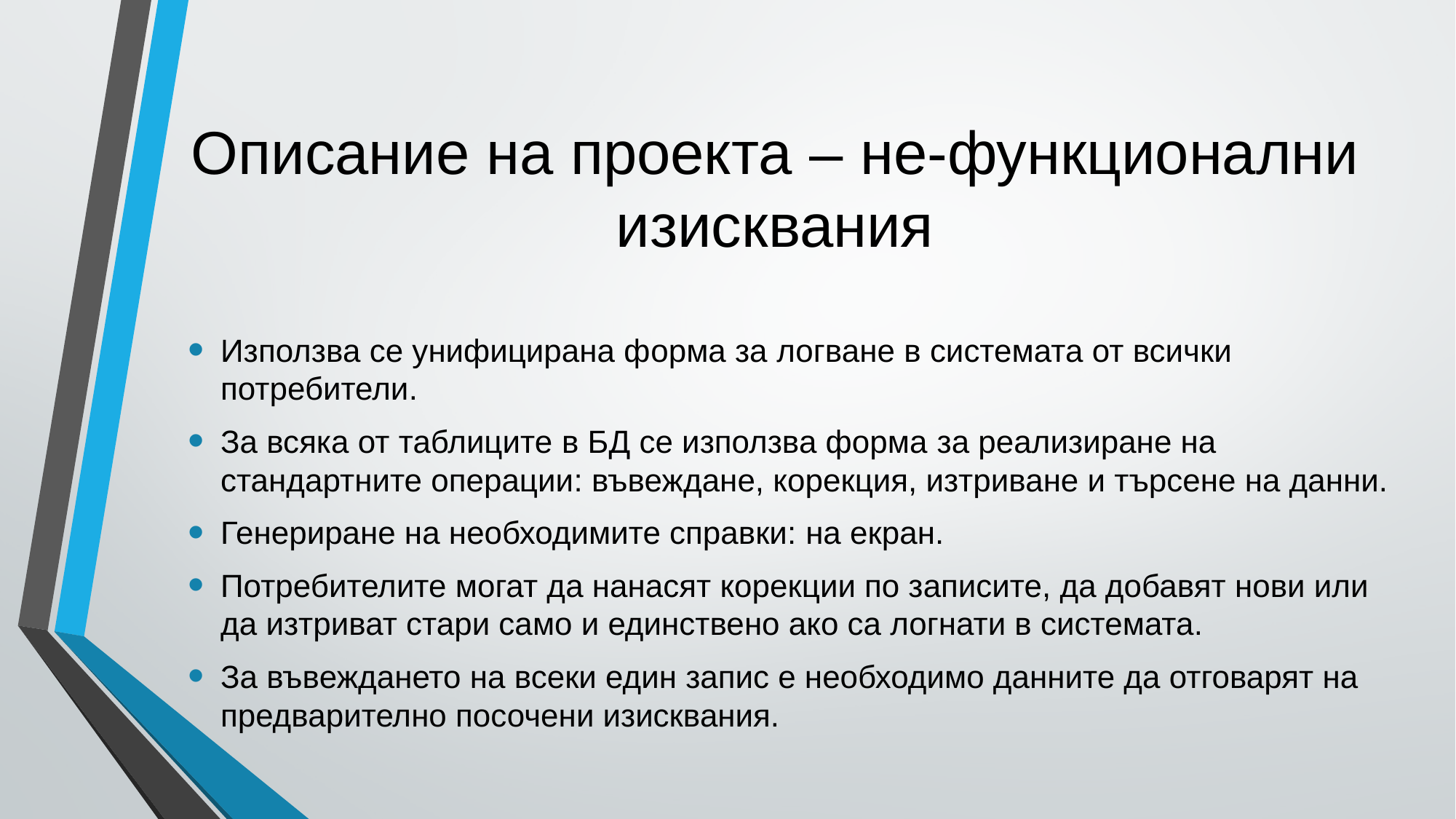

# Описание на проекта – не-функционални изисквания
Използва се унифицирана форма за логване в системата от всички потребители.
За всяка от таблиците в БД се използва форма за реализиране на стандартните операции: въвеждане, корекция, изтриване и търсене на данни.
Генериране на необходимите справки: на екран.
Потребителите могат да нанасят корекции по записите, да добавят нови или да изтриват стари само и единствено ако са логнати в системата.
За въвеждането на всеки един запис е необходимо данните да отговарят на предварително посочени изисквания.